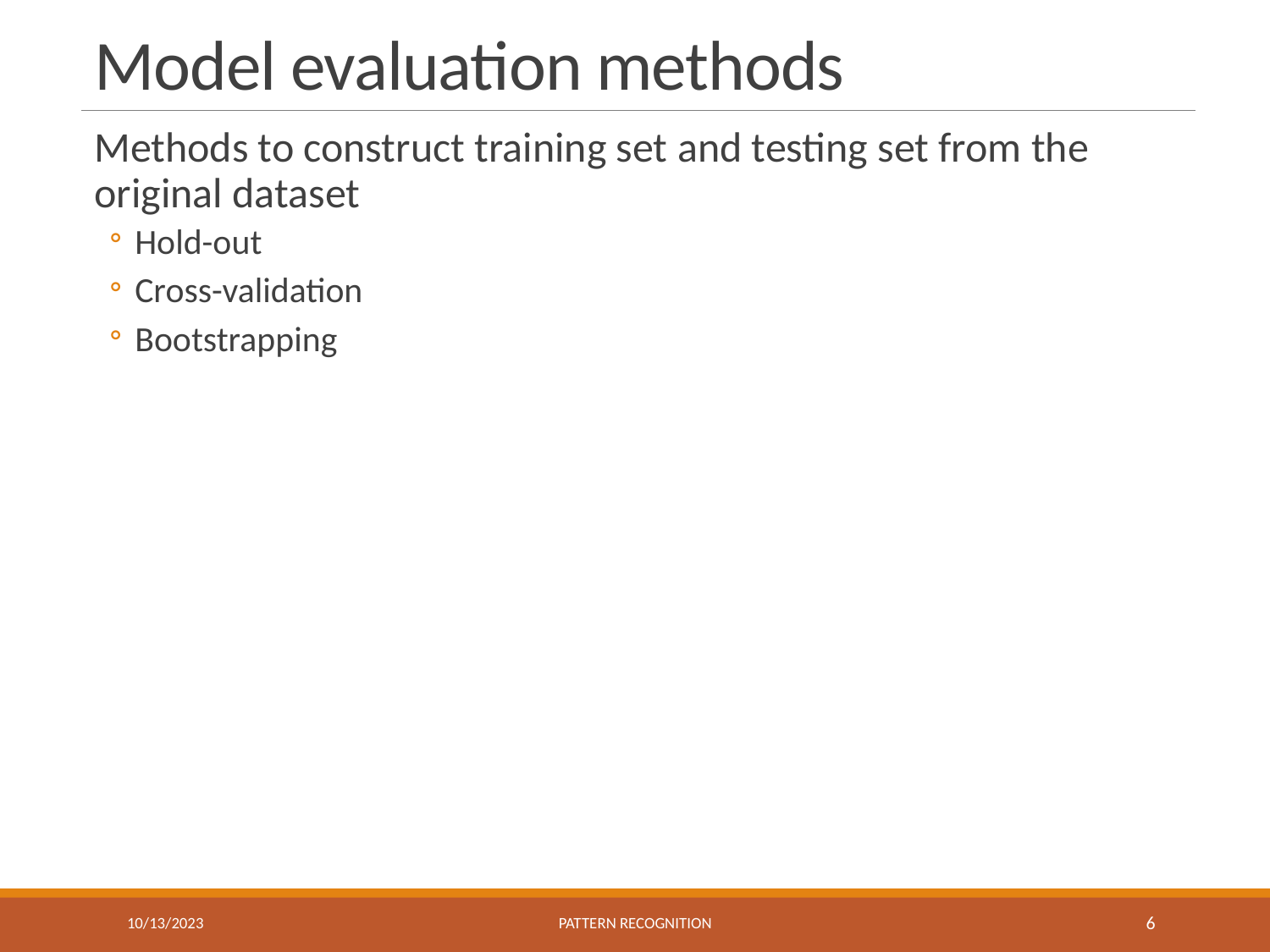

# Model evaluation methods
Methods to construct training set and testing set from the original dataset
Hold-out
Cross-validation
Bootstrapping
10/13/2023
Pattern recognition
6